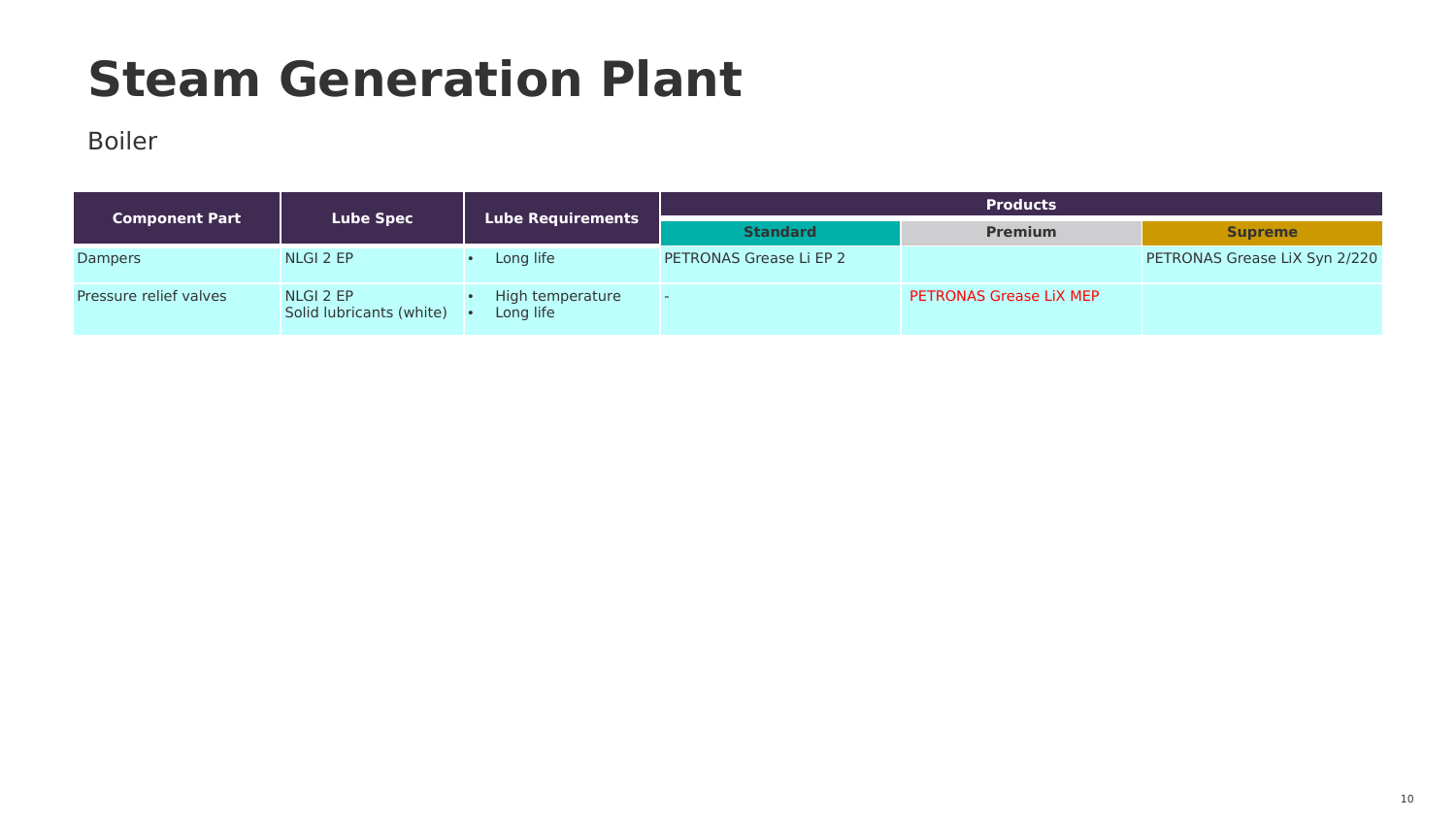

# Steam Generation Plant
Boiler
| Component Part | Lube Spec | Lube Requirements | Products |  |  |
| --- | --- | --- | --- | --- | --- |
|  |  |  | Standard | Premium | Supreme |
| Dampers | NLGI 2 EP | Long life | PETRONAS Grease Li EP 2 |  | PETRONAS Grease LiX Syn 2/220 |
| Pressure relief valves | NLGI 2 EP Solid lubricants (white) | High temperature Long life | - | PETRONAS Grease LiX MEP |  |